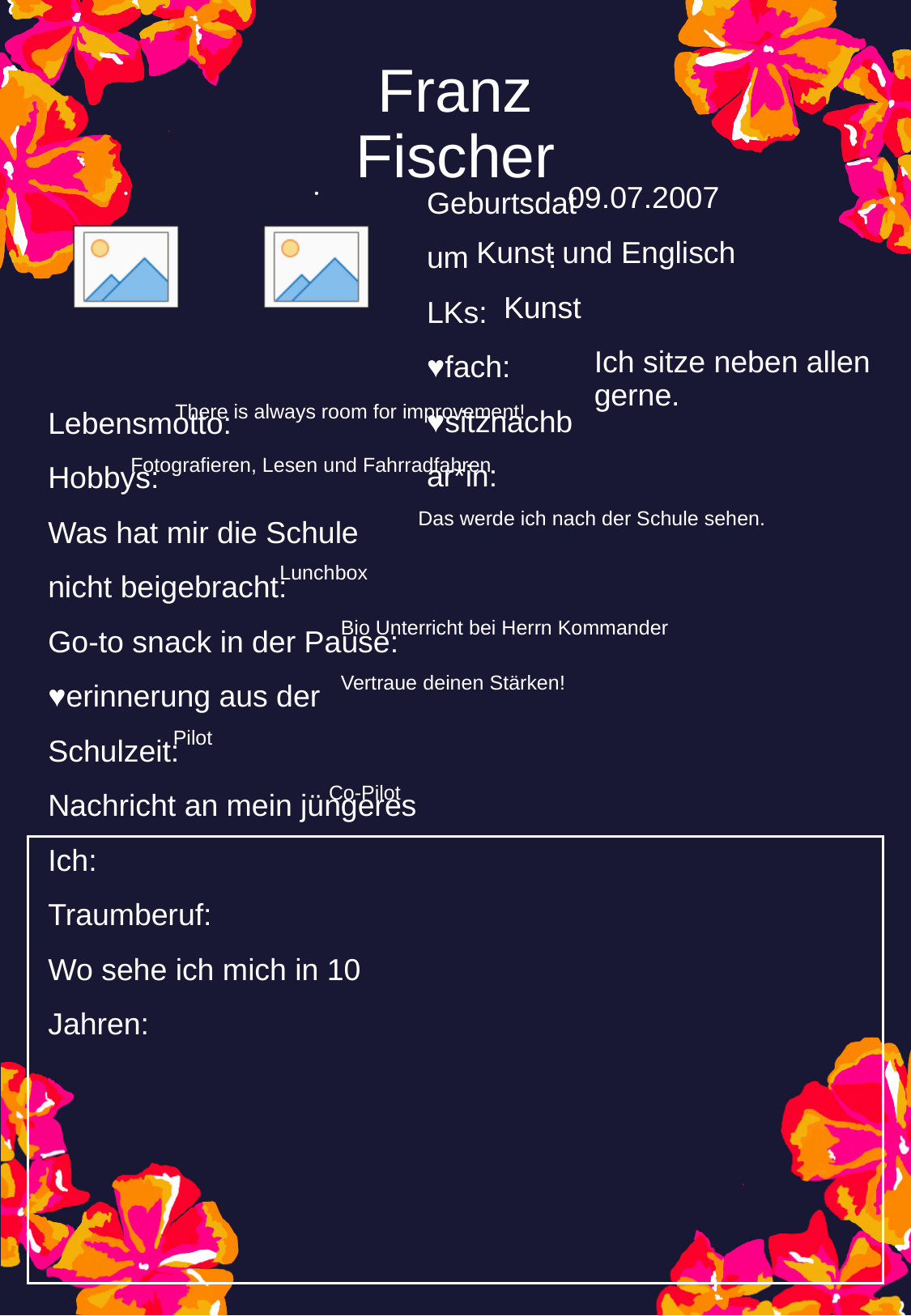

Franz Fischer

09.07.2007
Kunst und Englisch
Kunst
Ich sitze neben allen gerne.
There is always room for improvement!
Fotografieren, Lesen und Fahrradfahren
Das werde ich nach der Schule sehen.
Lunchbox
Bio Unterricht bei Herrn Kommander
Vertraue deinen Stärken!
Pilot
Co-Pilot